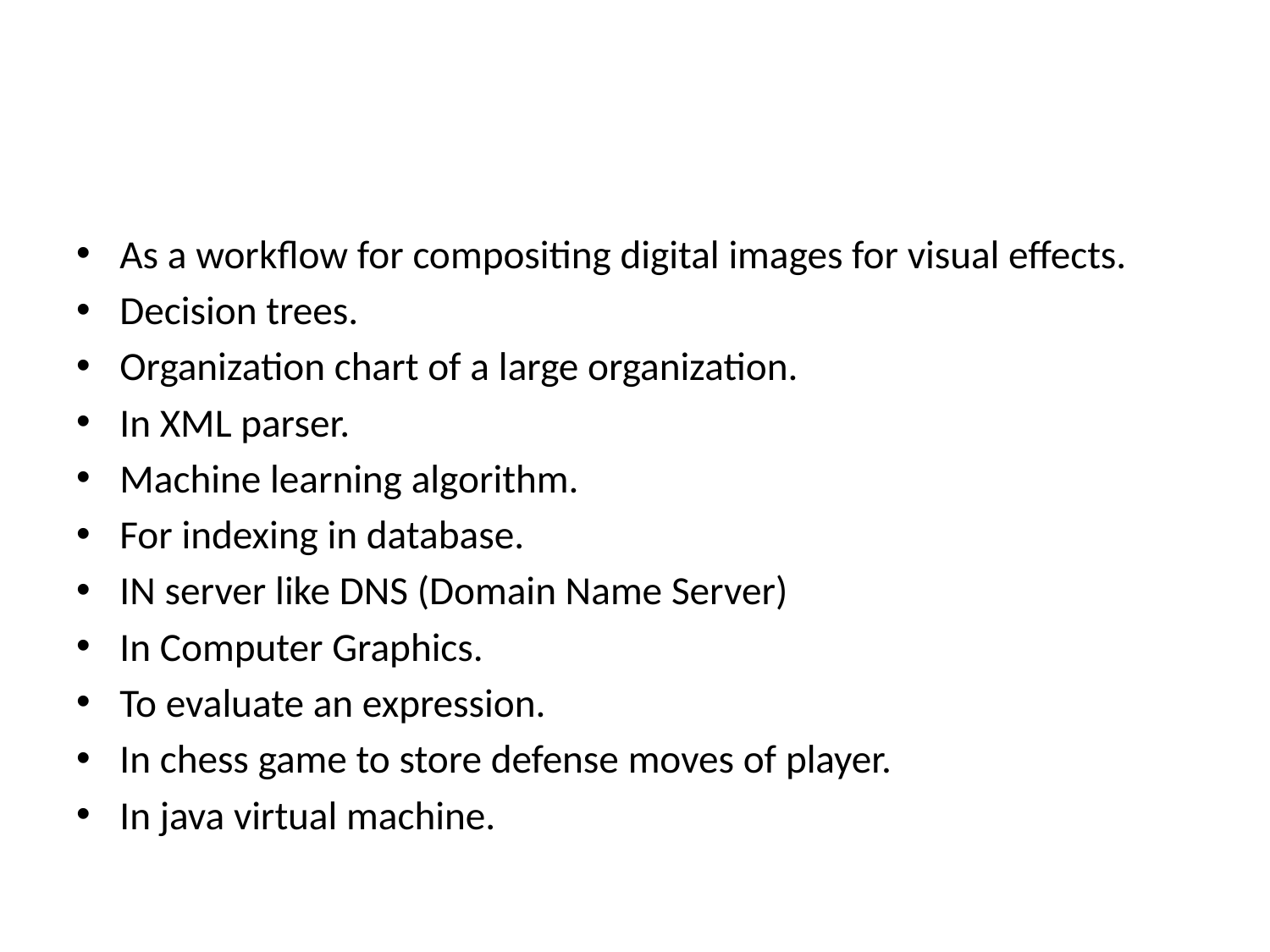

#
As a workflow for compositing digital images for visual effects.
Decision trees.
Organization chart of a large organization.
In XML parser.
Machine learning algorithm.
For indexing in database.
IN server like DNS (Domain Name Server)
In Computer Graphics.
To evaluate an expression.
In chess game to store defense moves of player.
In java virtual machine.